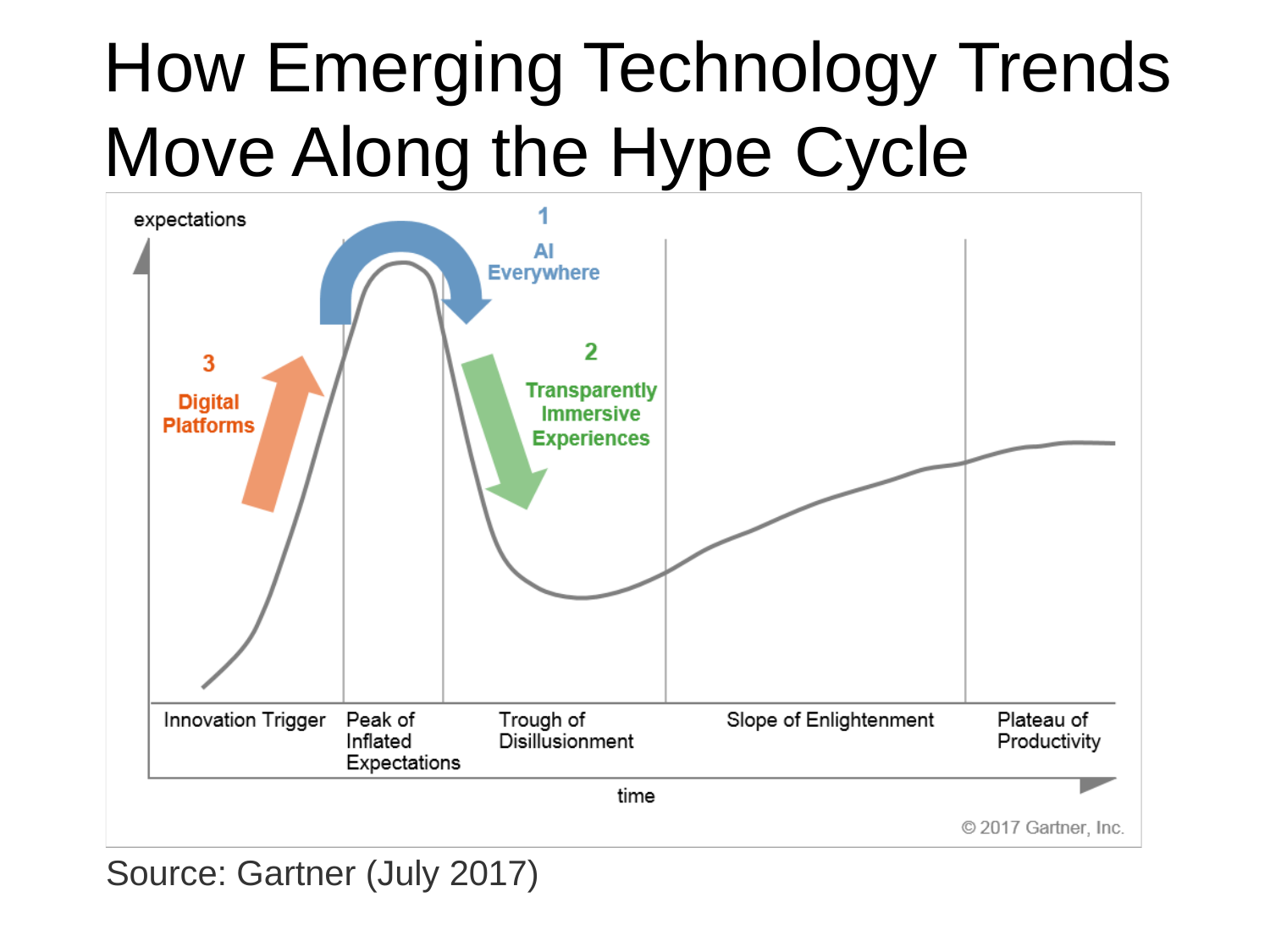

How Emerging Technology Trends Move Along the Hype Cycle

Source: Gartner (July 2017)